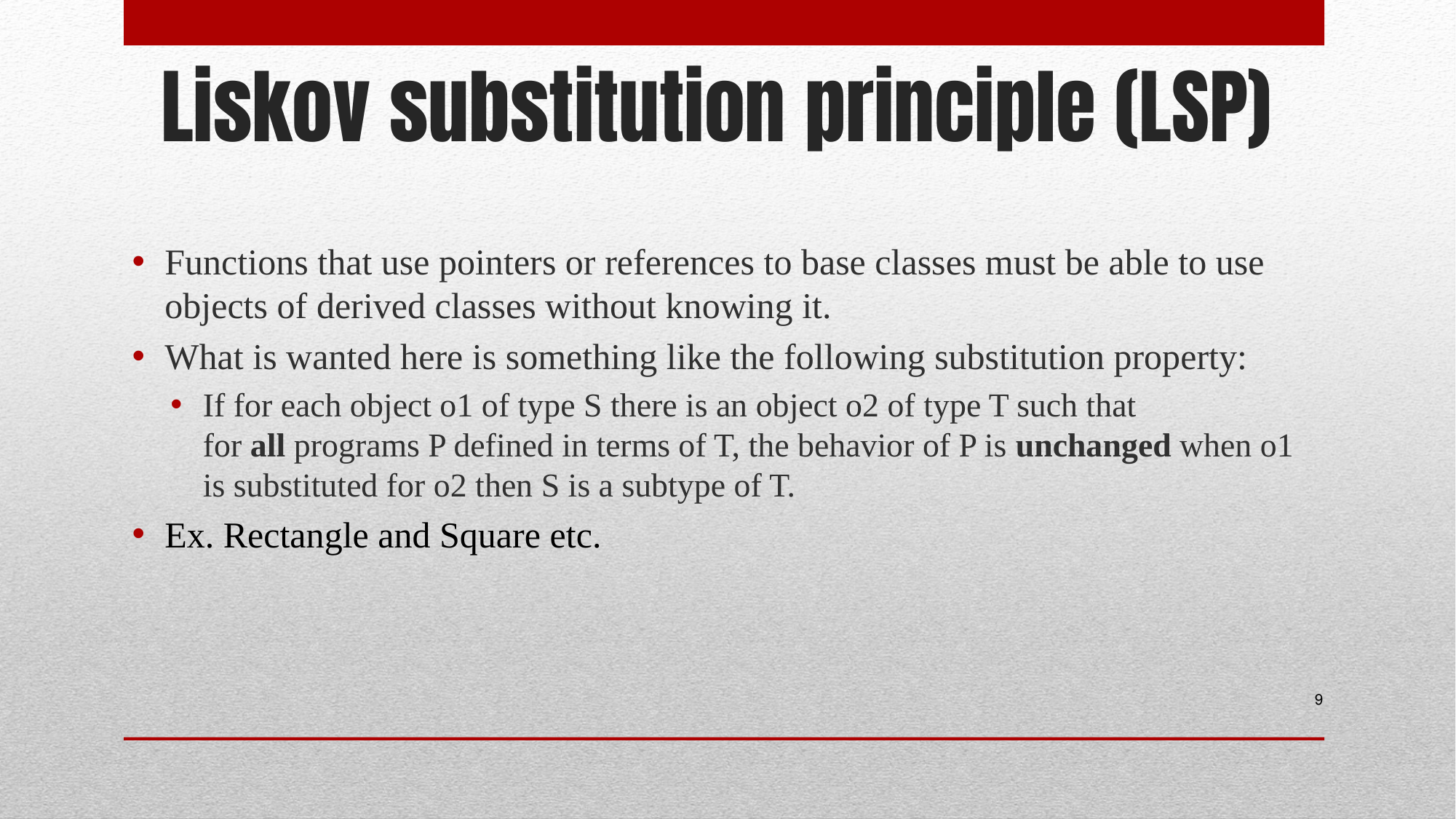

# Liskov substitution principle (LSP)
Functions that use pointers or references to base classes must be able to use objects of derived classes without knowing it.
What is wanted here is something like the following substitution property:
If for each object o1 of type S there is an object o2 of type T such that for all programs P defined in terms of T, the behavior of P is unchanged when o1 is substituted for o2 then S is a subtype of T.
Ex. Rectangle and Square etc.

9